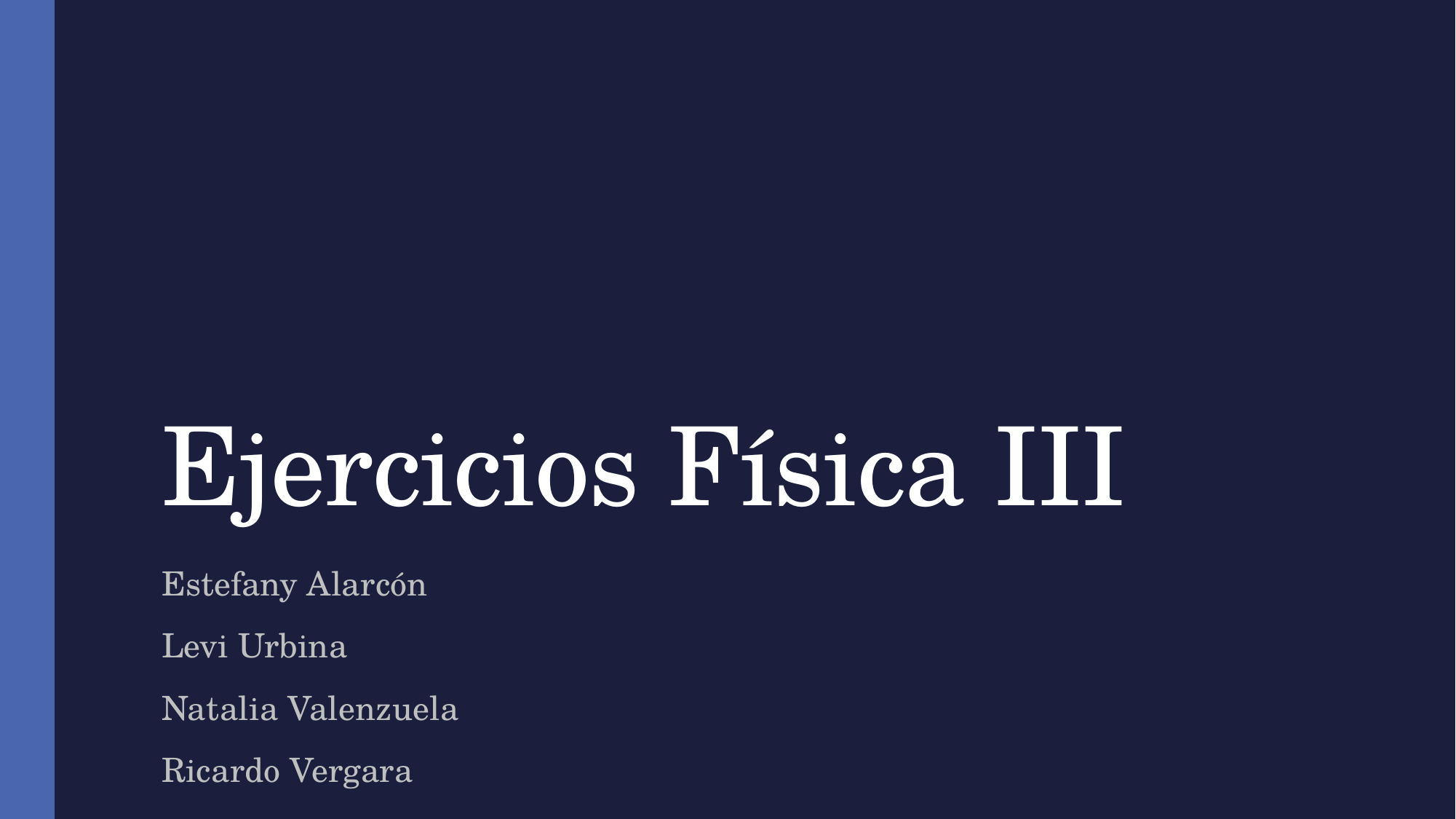

# Ejercicios Física III
Estefany Alarcón
Levi Urbina
Natalia Valenzuela
Ricardo Vergara